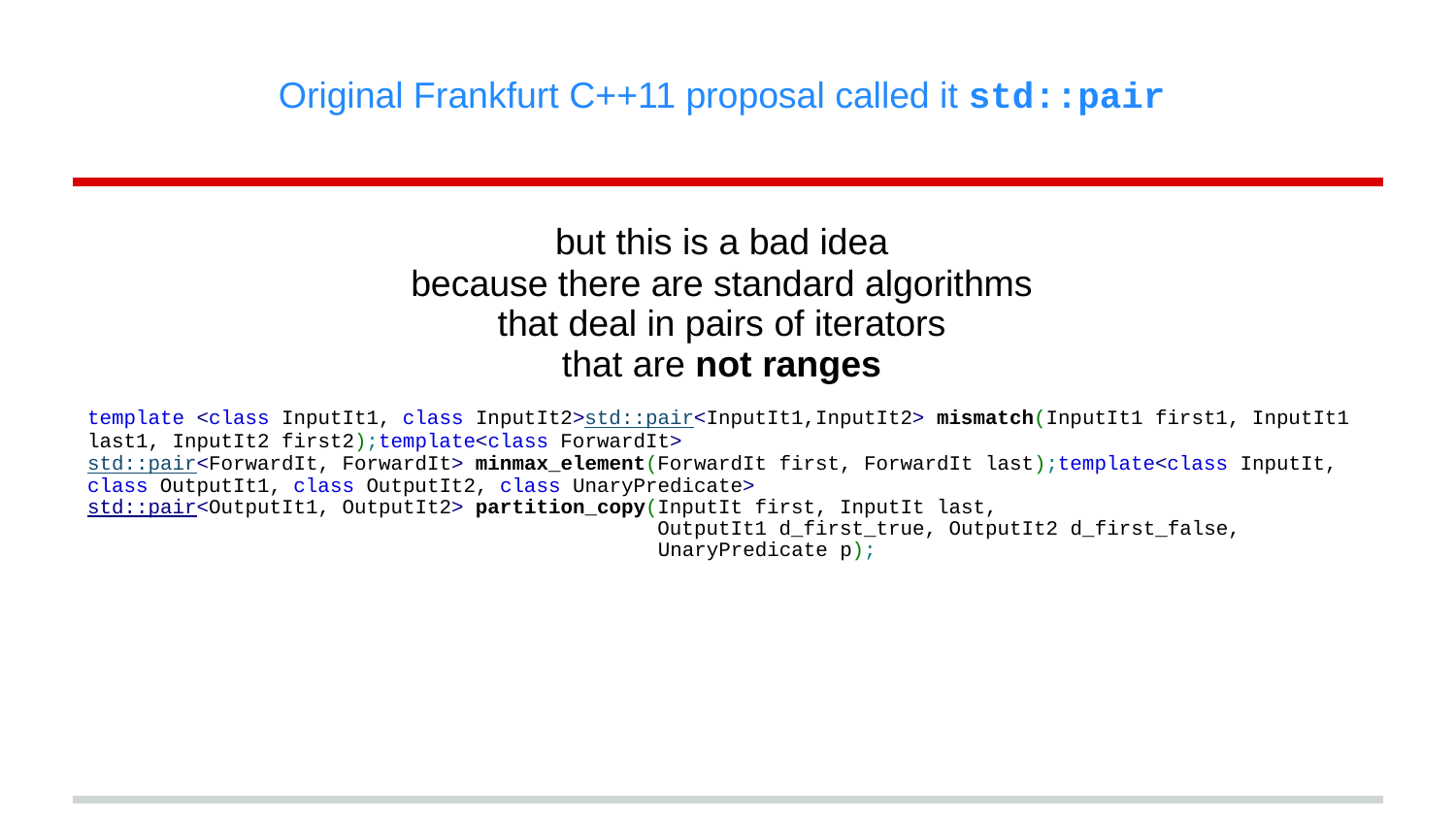

Original Frankfurt C++11 proposal called it std::pair

but this is a bad idea
because there are standard algorithms
that deal in pairs of iterators
that are not ranges
template <class InputIt1, class InputIt2>std::pair<InputIt1,InputIt2> mismatch(InputIt1 first1, InputIt1 last1, InputIt2 first2);template<class ForwardIt>
std::pair<ForwardIt, ForwardIt> minmax_element(ForwardIt first, ForwardIt last);template<class InputIt, class OutputIt1, class OutputIt2, class UnaryPredicate>
std::pair<OutputIt1, OutputIt2> partition_copy(InputIt first, InputIt last,
                                               OutputIt1 d_first_true, OutputIt2 d_first_false,
                                               UnaryPredicate p);